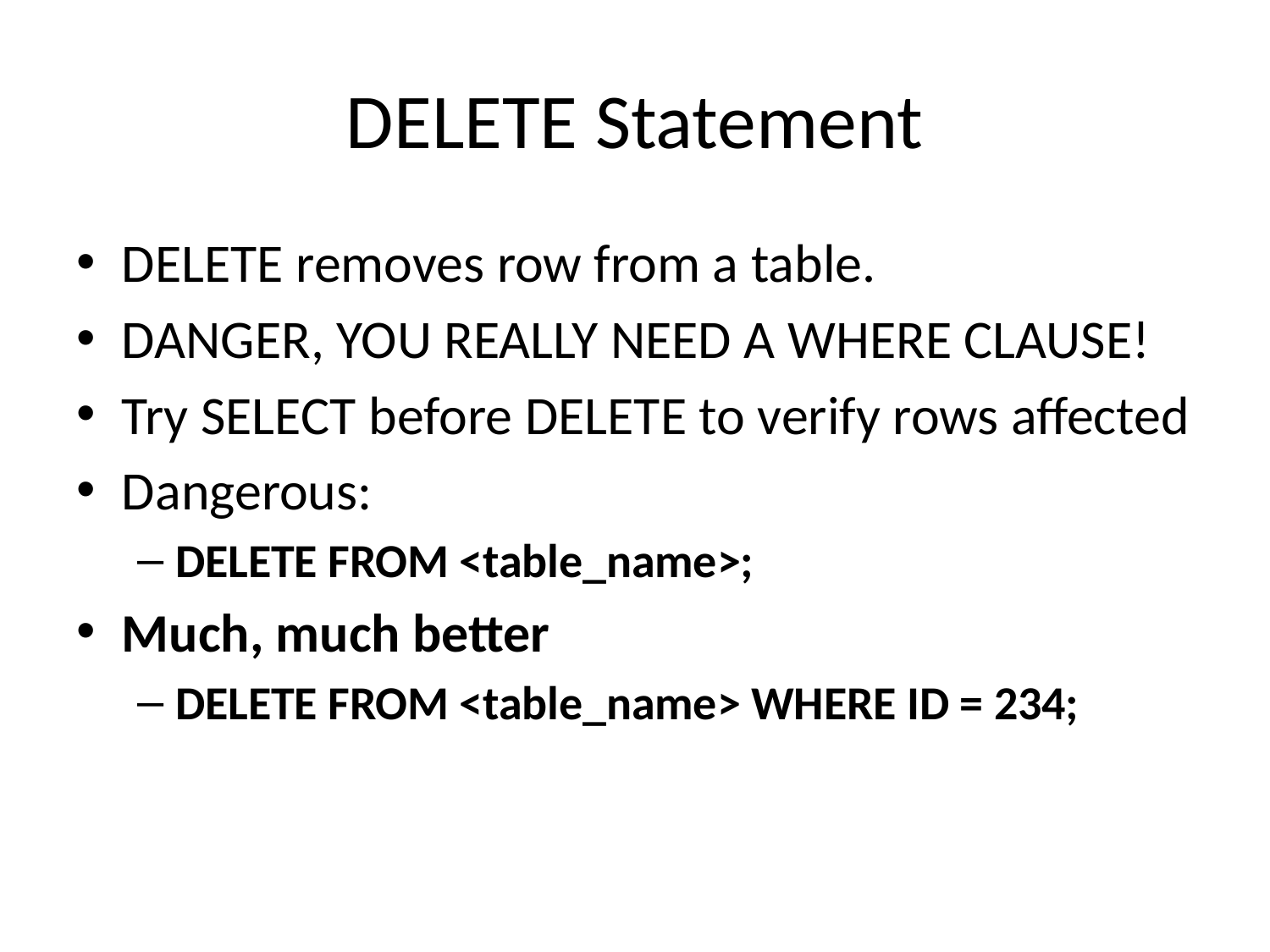

# DELETE Statement
DELETE removes row from a table.
DANGER, YOU REALLY NEED A WHERE CLAUSE!
Try SELECT before DELETE to verify rows affected
Dangerous:
DELETE FROM <table_name>;
Much, much better
DELETE FROM <table_name> WHERE ID = 234;